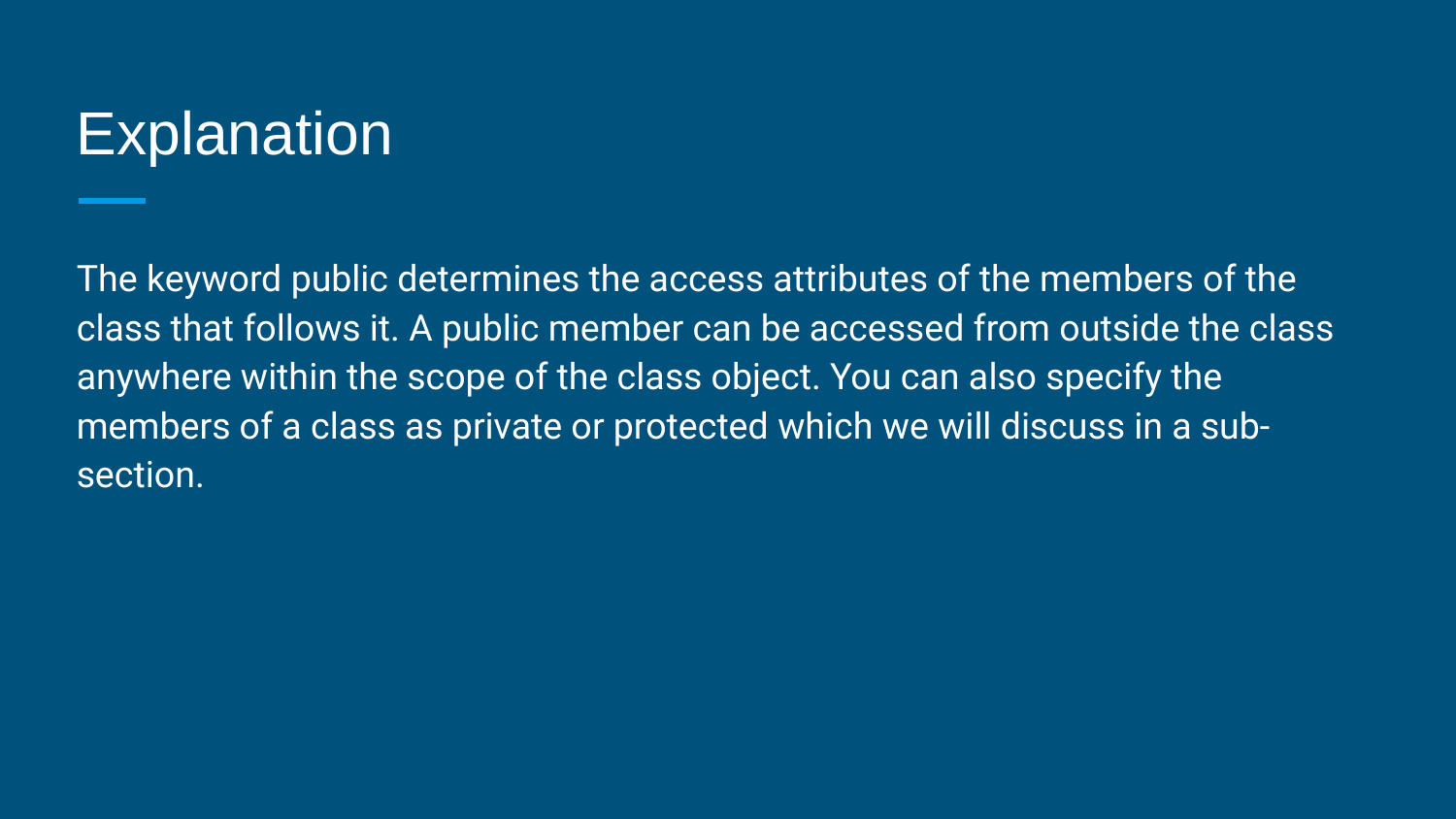

# Explanation
The keyword public determines the access attributes of the members of the class that follows it. A public member can be accessed from outside the class anywhere within the scope of the class object. You can also specify the members of a class as private or protected which we will discuss in a sub-section.